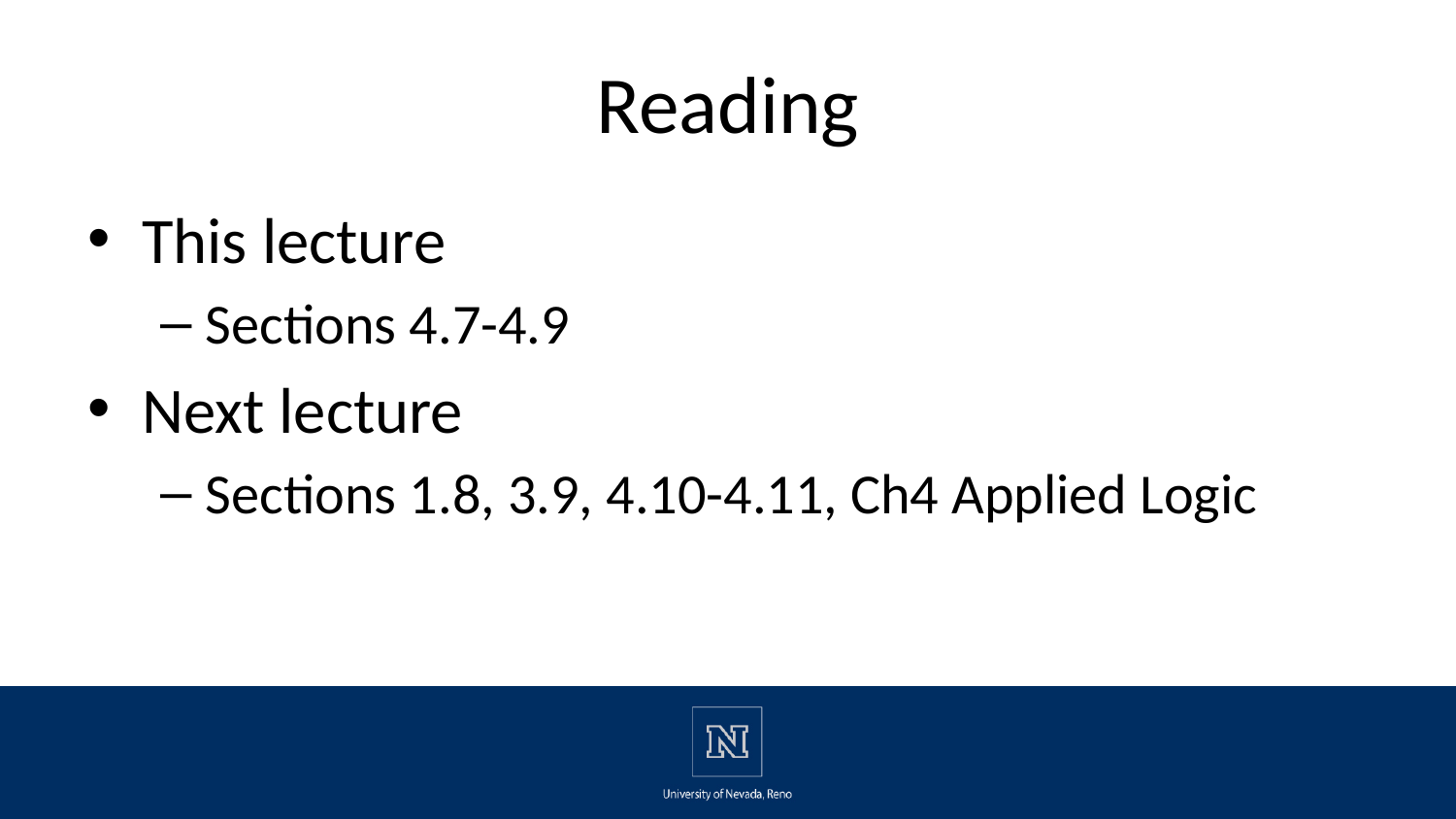

# Reading
This lecture
Sections 4.7-4.9
Next lecture
Sections 1.8, 3.9, 4.10-4.11, Ch4 Applied Logic